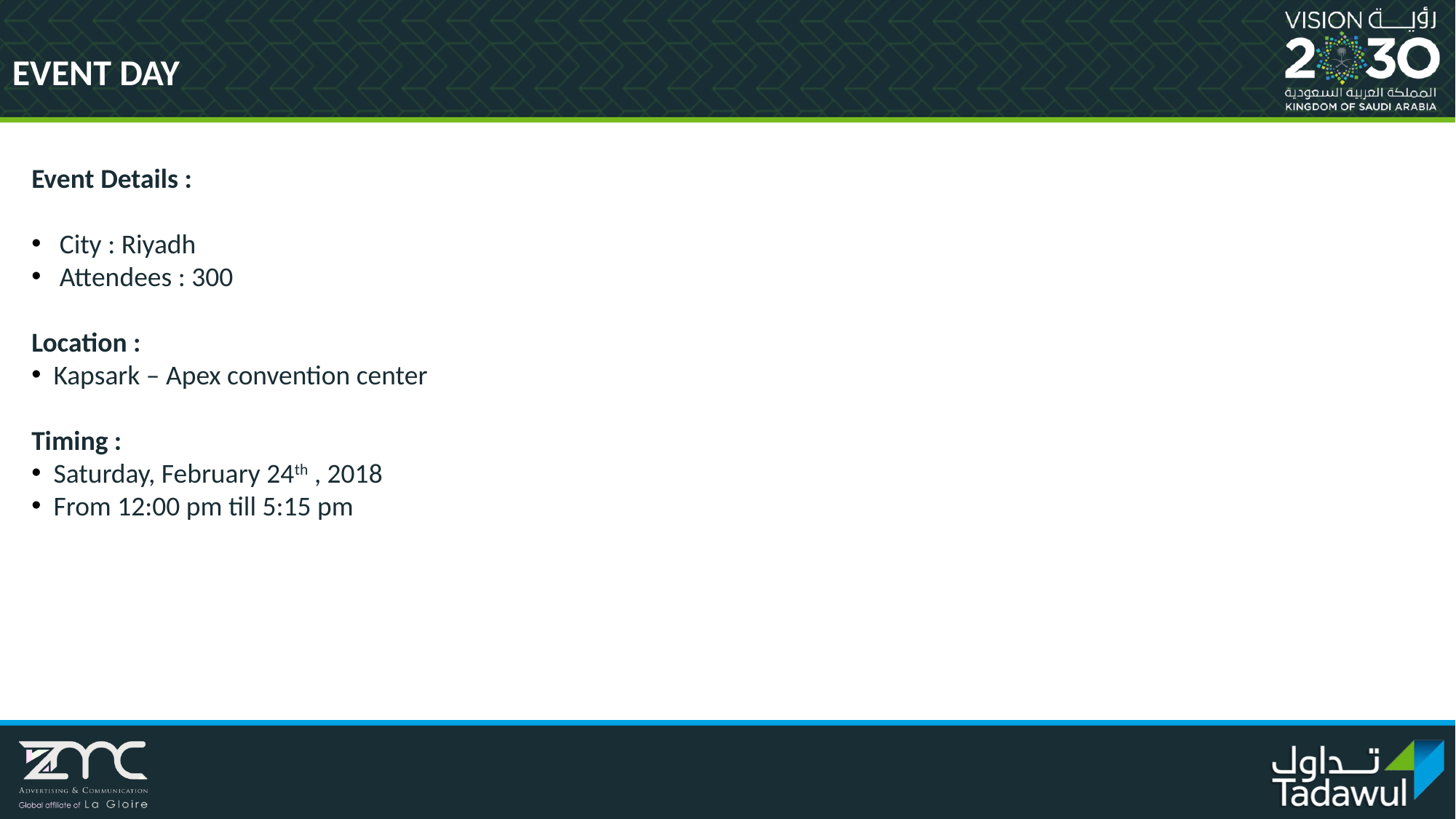

EVENT DAY
Event Details :

   City : Riyadh
   Attendees : 300

Location :
  Kapsark – Apex convention center

Timing :
  Saturday, February 24th , 2018
  From 12:00 pm till 5:15 pm